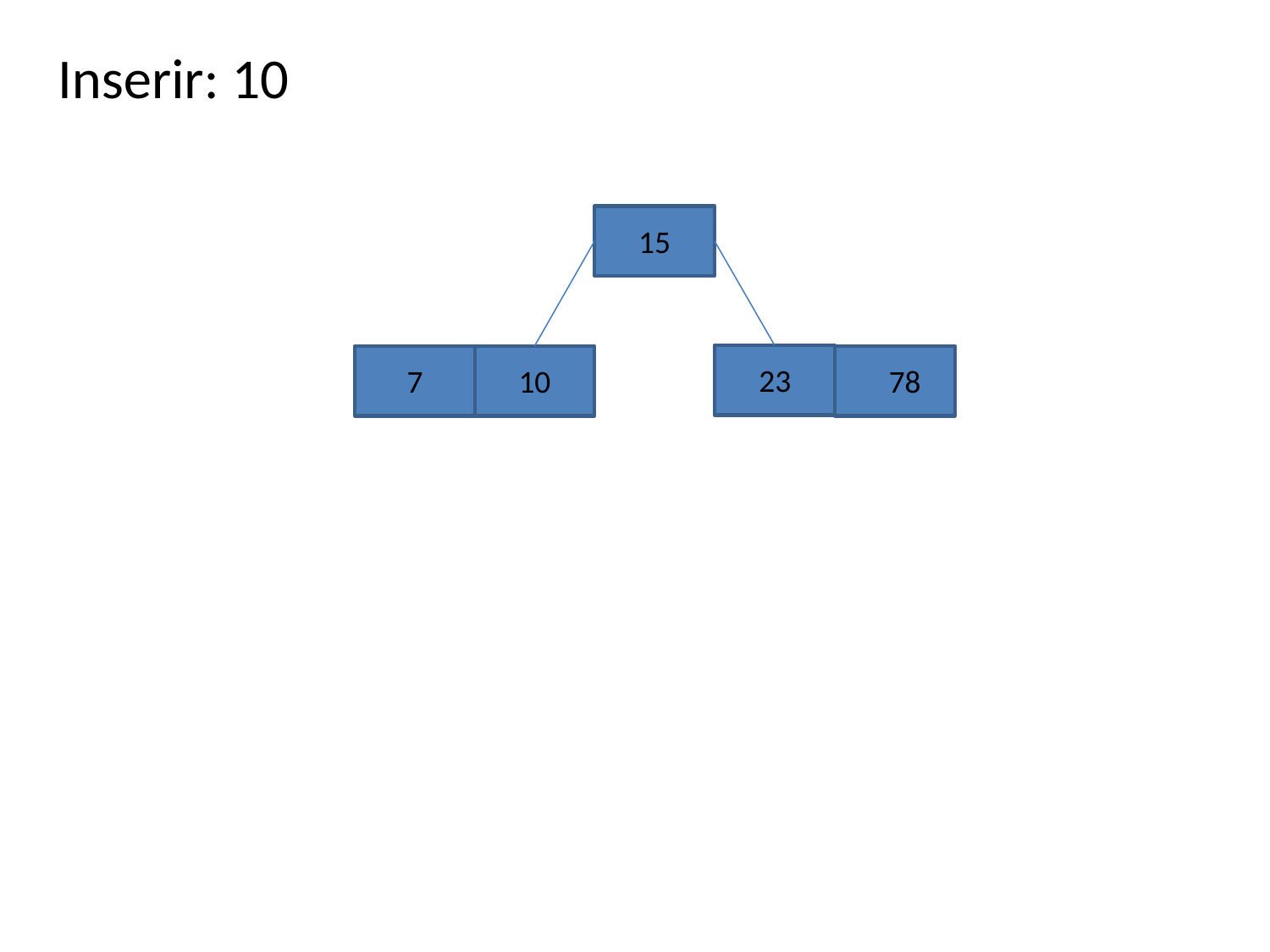

Inserir: 10

15

23
7
10
78